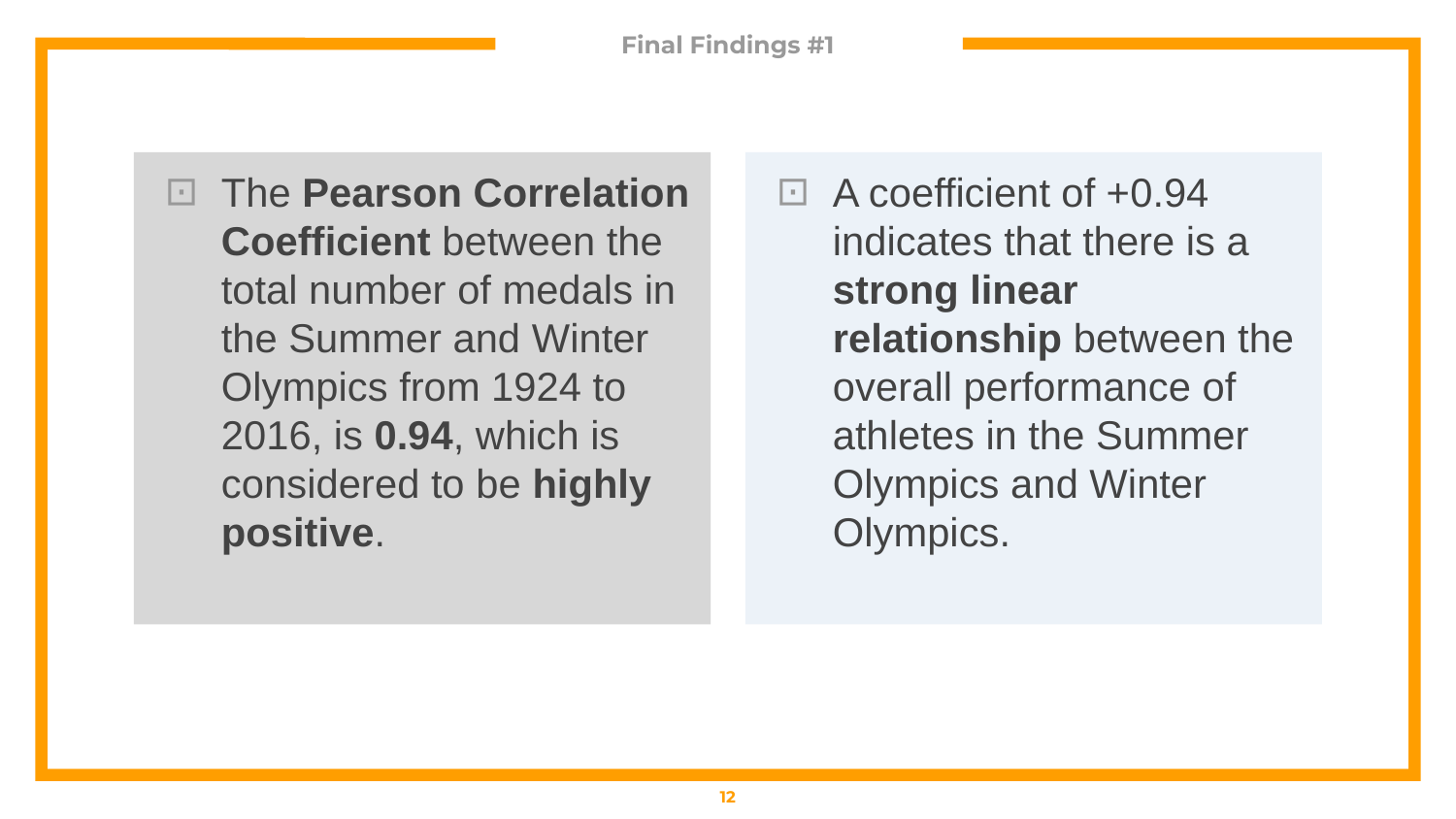

# Final Findings #1
The Pearson Correlation Coefficient between the total number of medals in the Summer and Winter Olympics from 1924 to 2016, is 0.94, which is considered to be highly positive.

A coefficient of +0.94 indicates that there is a strong linear relationship between the overall performance of athletes in the Summer Olympics and Winter Olympics.
12